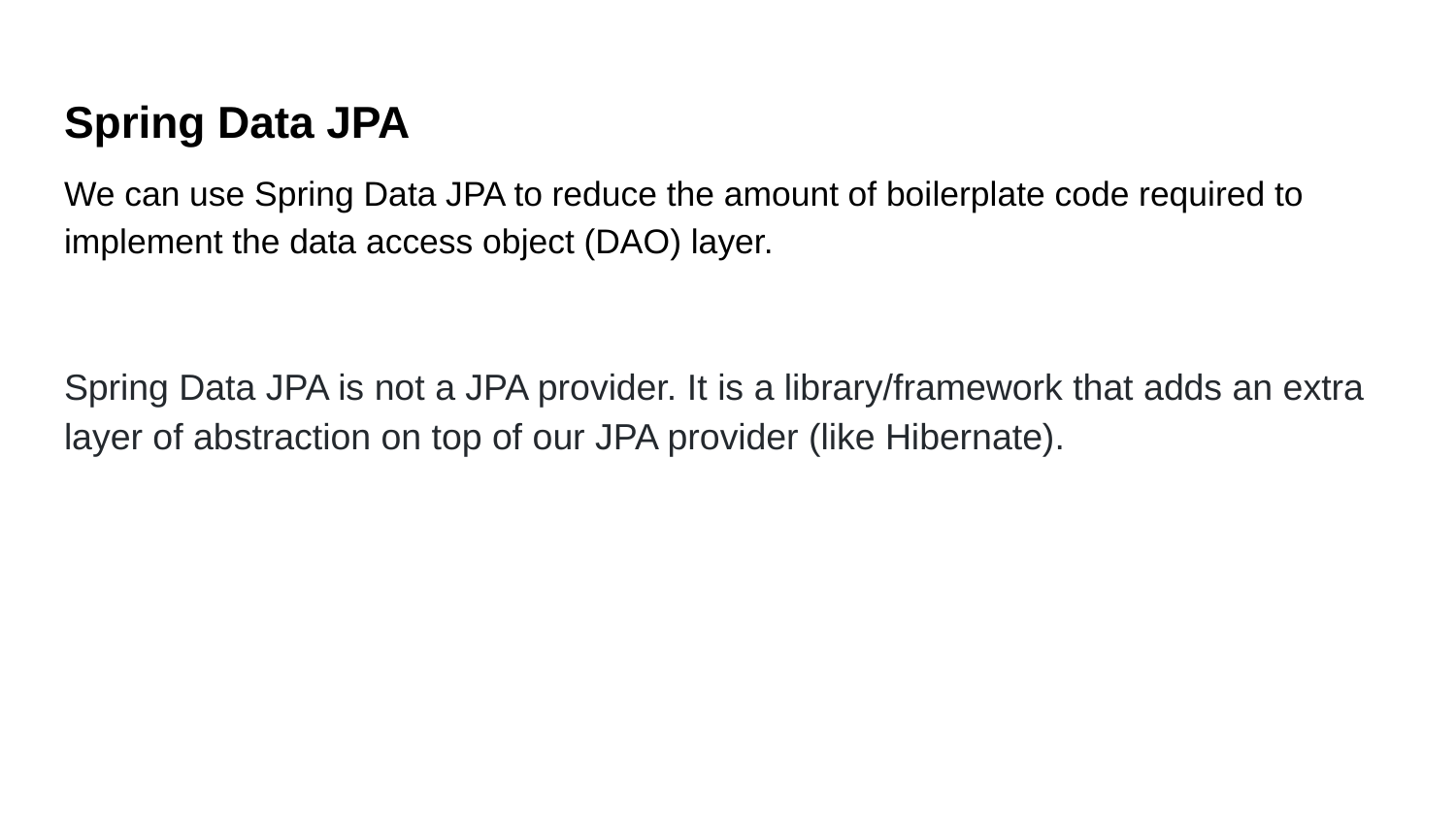

# Spring Data JPA

We can use Spring Data JPA to reduce the amount of boilerplate code required to implement the data access object (DAO) layer.

Spring Data JPA is not a JPA provider. It is a library/framework that adds an extra layer of abstraction on top of our JPA provider (like Hibernate).